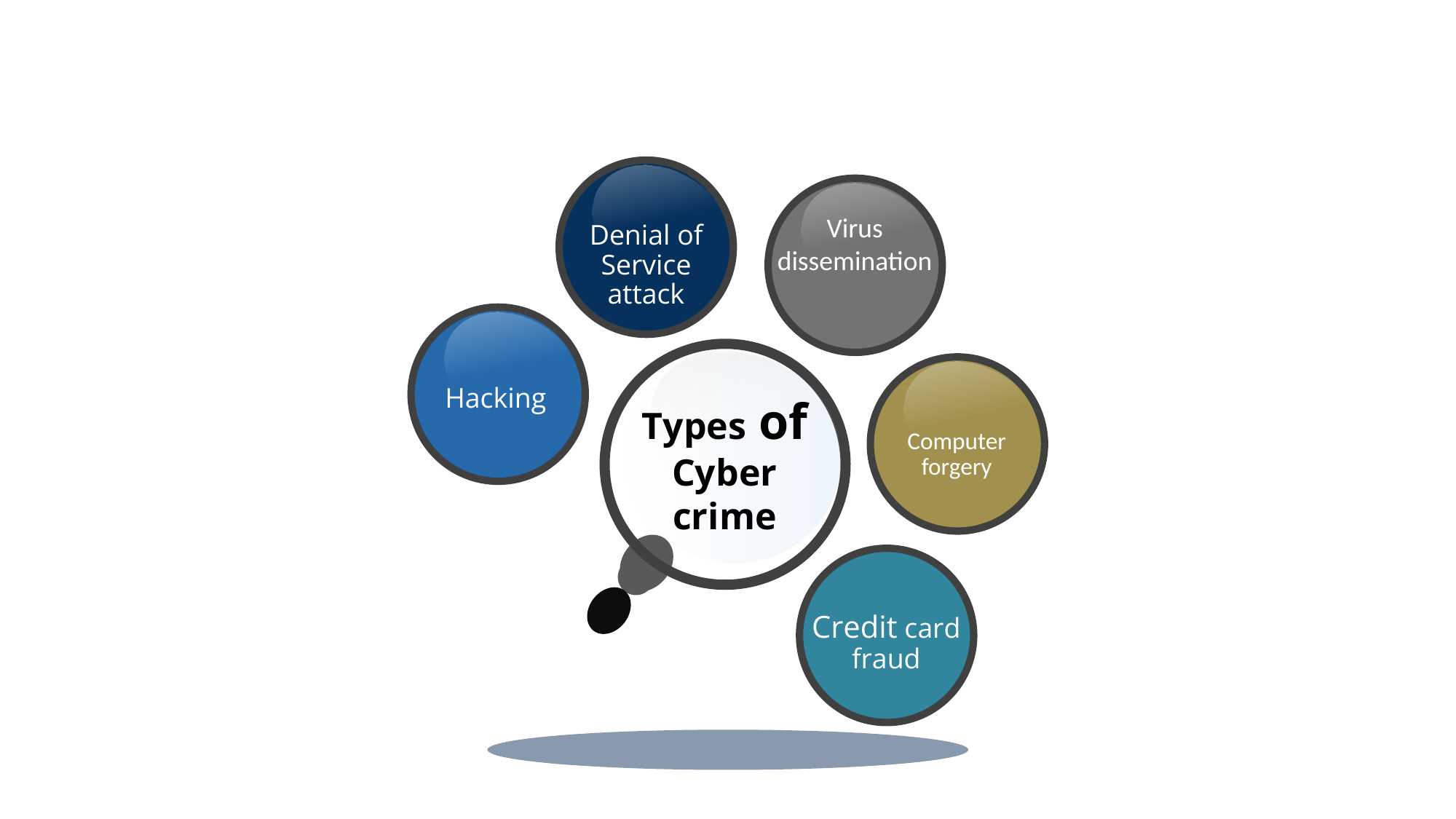

# Sustainable

Virus dissemination
Denial of Service attack
Hacking
Types of Cyber crime
Computer forgery
This is a sample text. Insert your desired text here.
This is a sample text. Insert your desired text here.
Credit card fraud